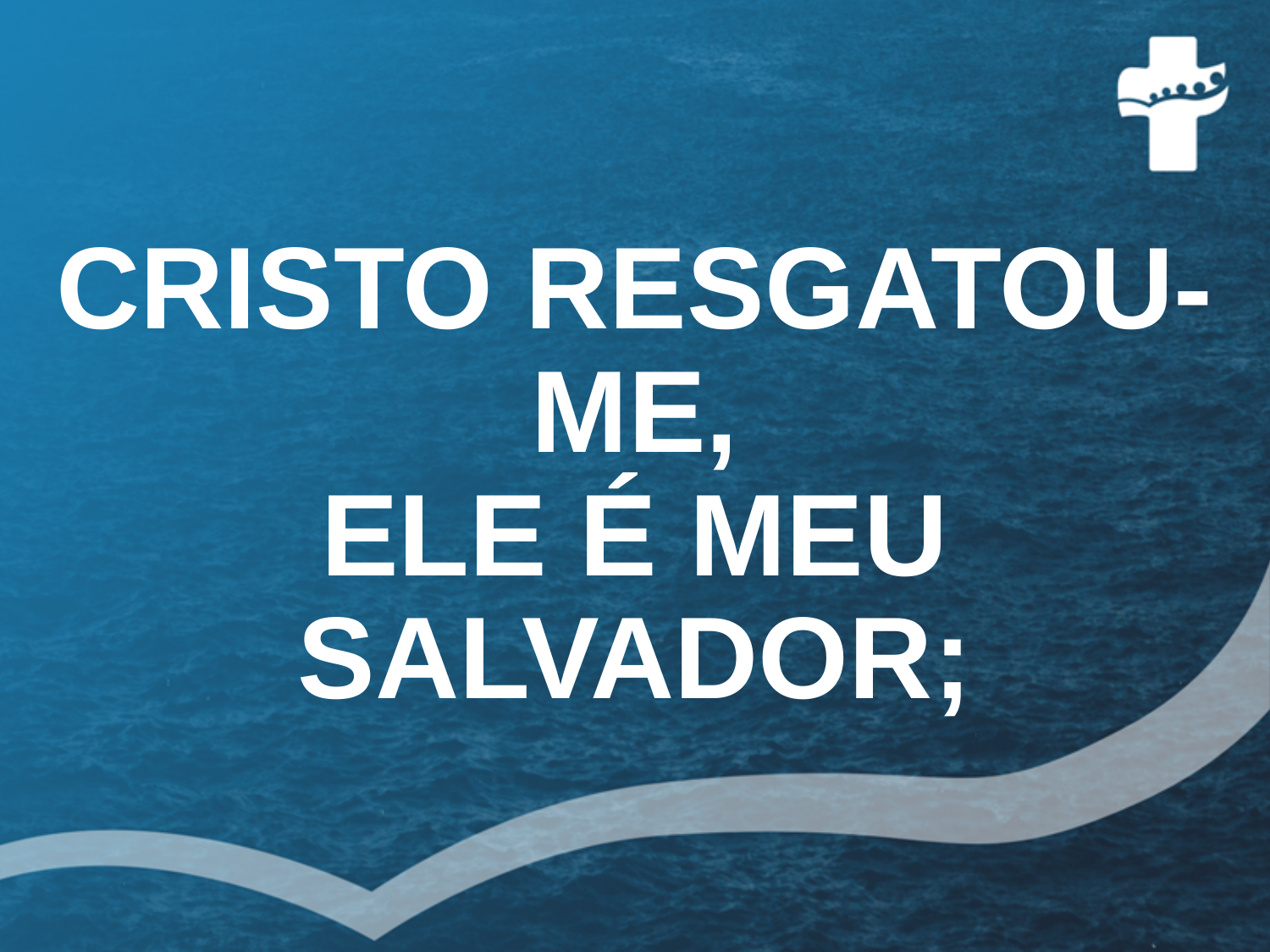

# CRISTO RESGATOU-ME, ELE É MEU SALVADOR;